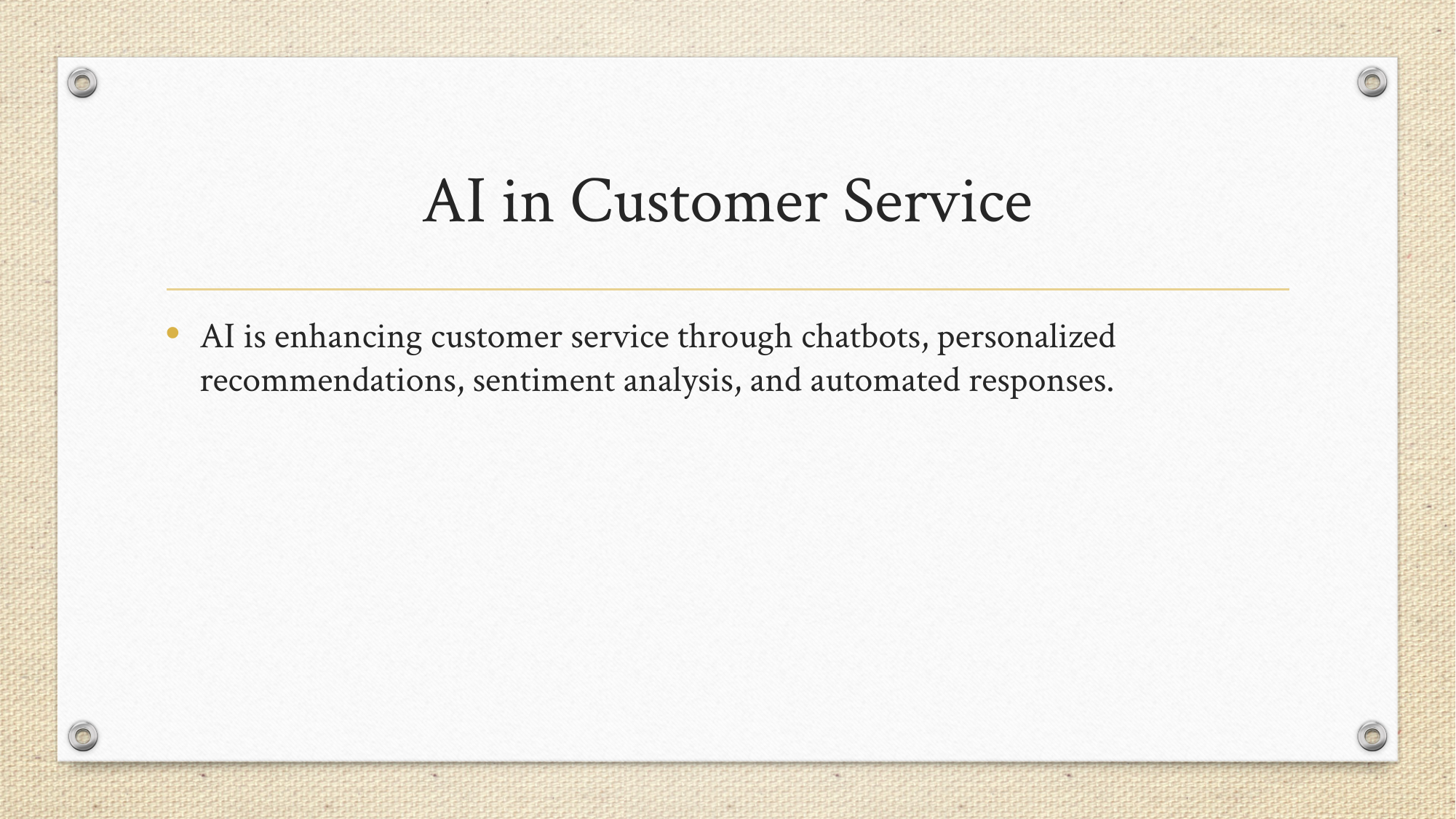

# AI in Customer Service
AI is enhancing customer service through chatbots, personalized recommendations, sentiment analysis, and automated responses.